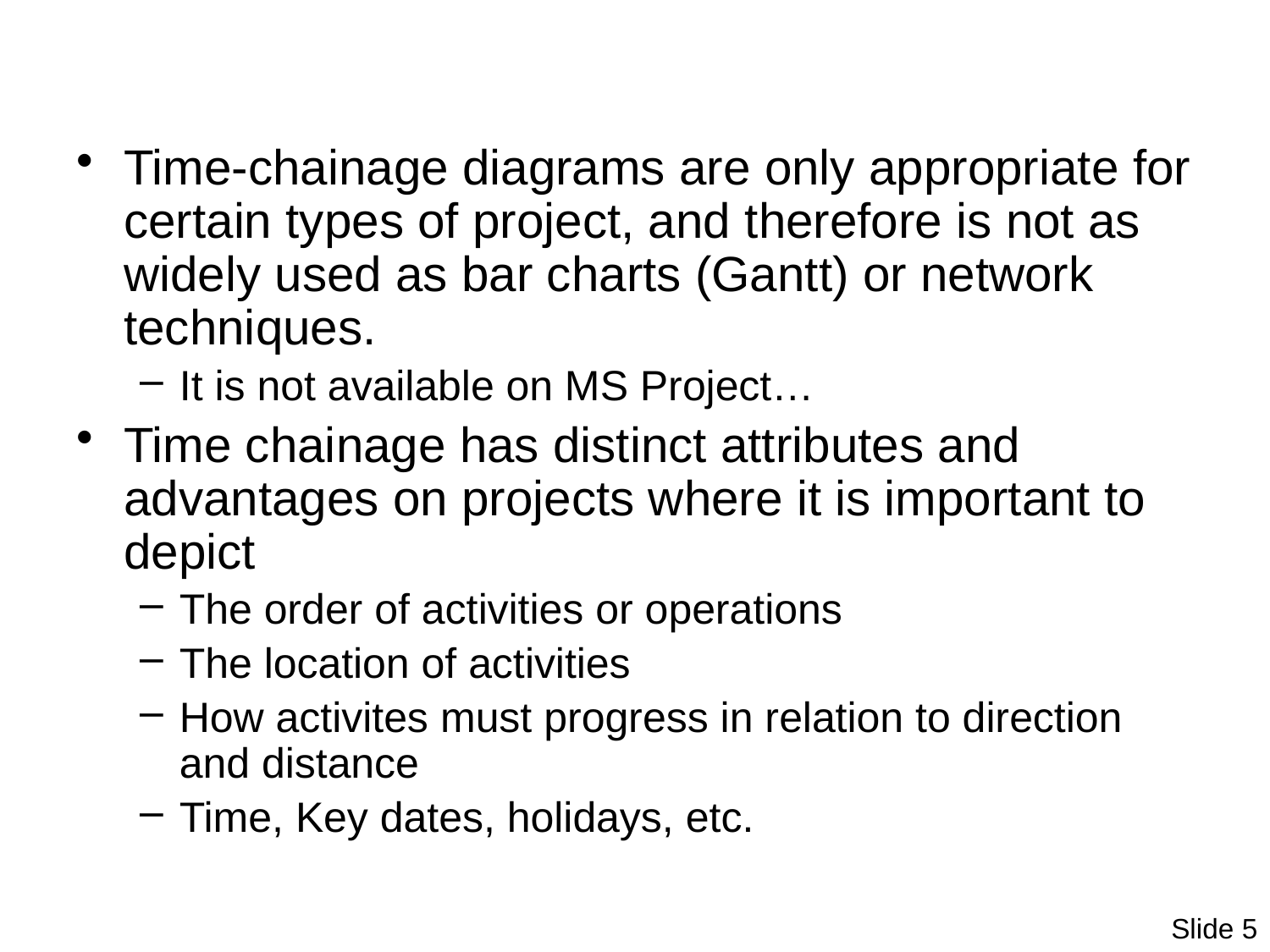

#
Time-chainage diagrams are only appropriate for certain types of project, and therefore is not as widely used as bar charts (Gantt) or network techniques.
It is not available on MS Project…
Time chainage has distinct attributes and advantages on projects where it is important to depict
The order of activities or operations
The location of activities
How activites must progress in relation to direction and distance
Time, Key dates, holidays, etc.